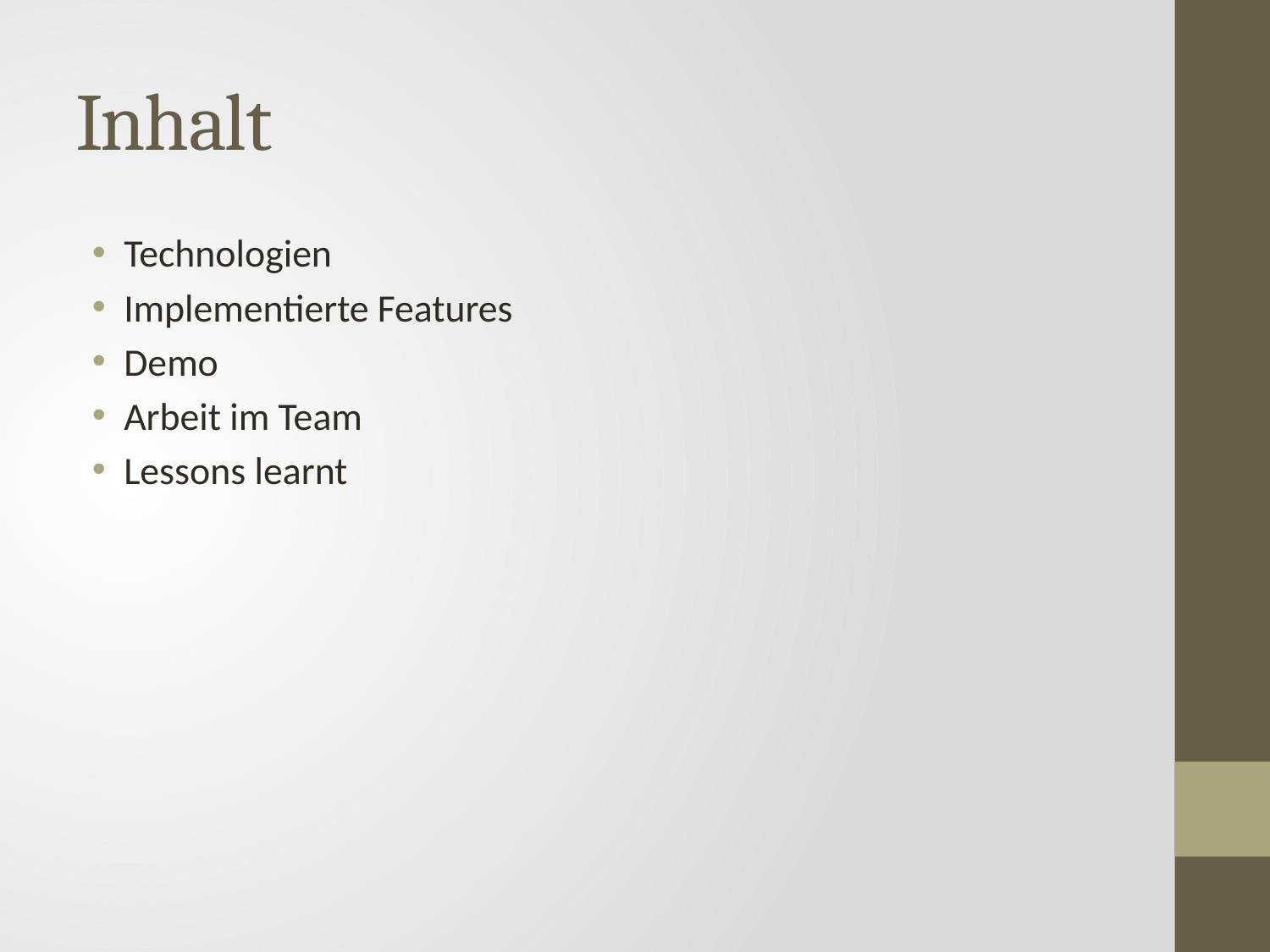

# Inhalt
Technologien
Implementierte Features
Demo
Arbeit im Team
Lessons learnt